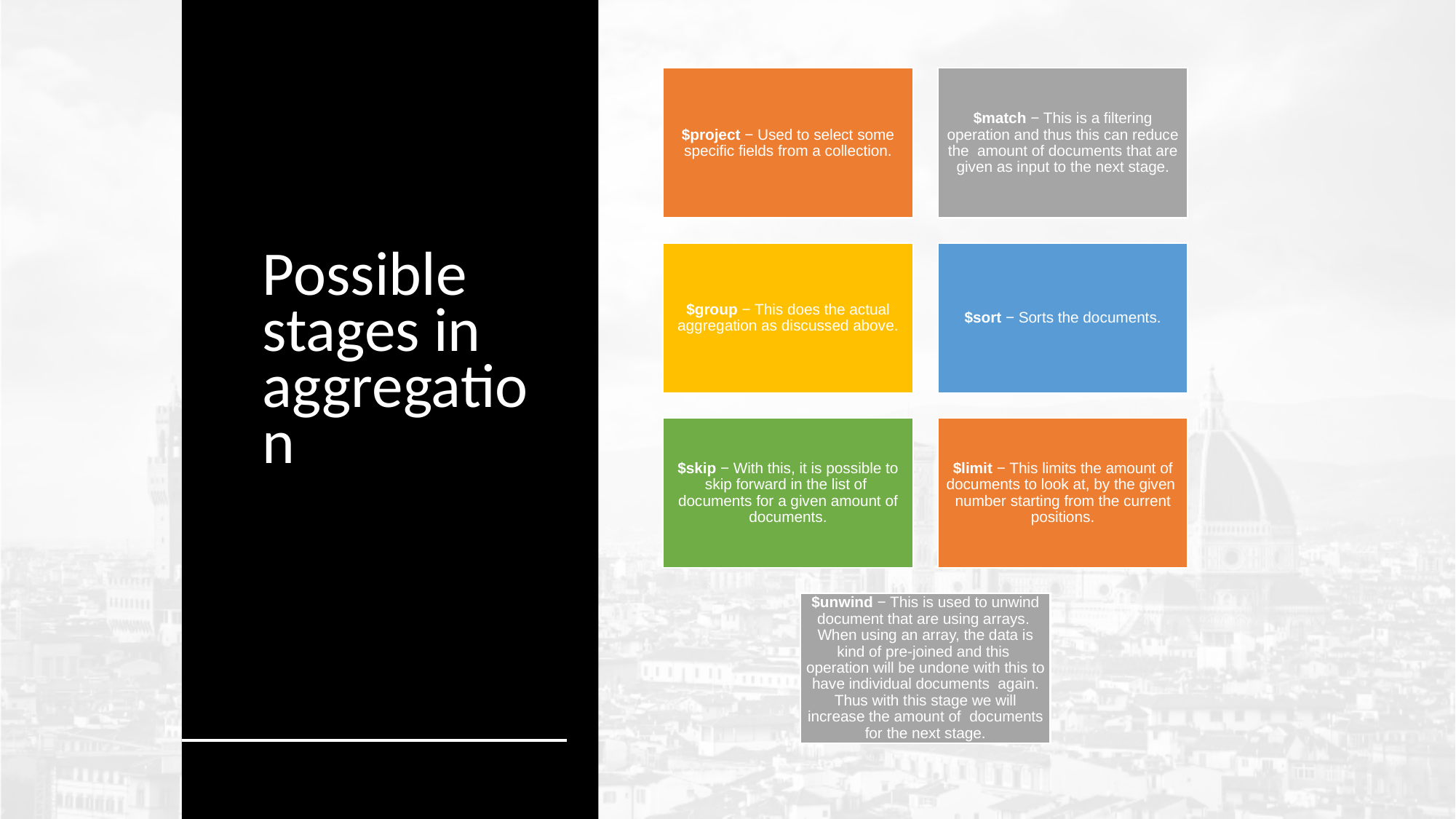

Possible stages in aggregation

$project − Used to select some specific fields from a collection.

$match − This is a filtering operation and thus this can reduce the  amount of documents that are given as input to the next stage.

$group − This does the actual aggregation as discussed above.

$sort − Sorts the documents.

$skip − With this, it is possible to skip forward in the list of  documents for a given amount of documents.

$limit − This limits the amount of documents to look at, by the given  number starting from the current positions.

$unwind − This is used to unwind document that are using arrays.  When using an array, the data is kind of pre-joined and this  operation will be undone with this to have individual documents  again. Thus with this stage we will increase the amount of  documents for the next stage.